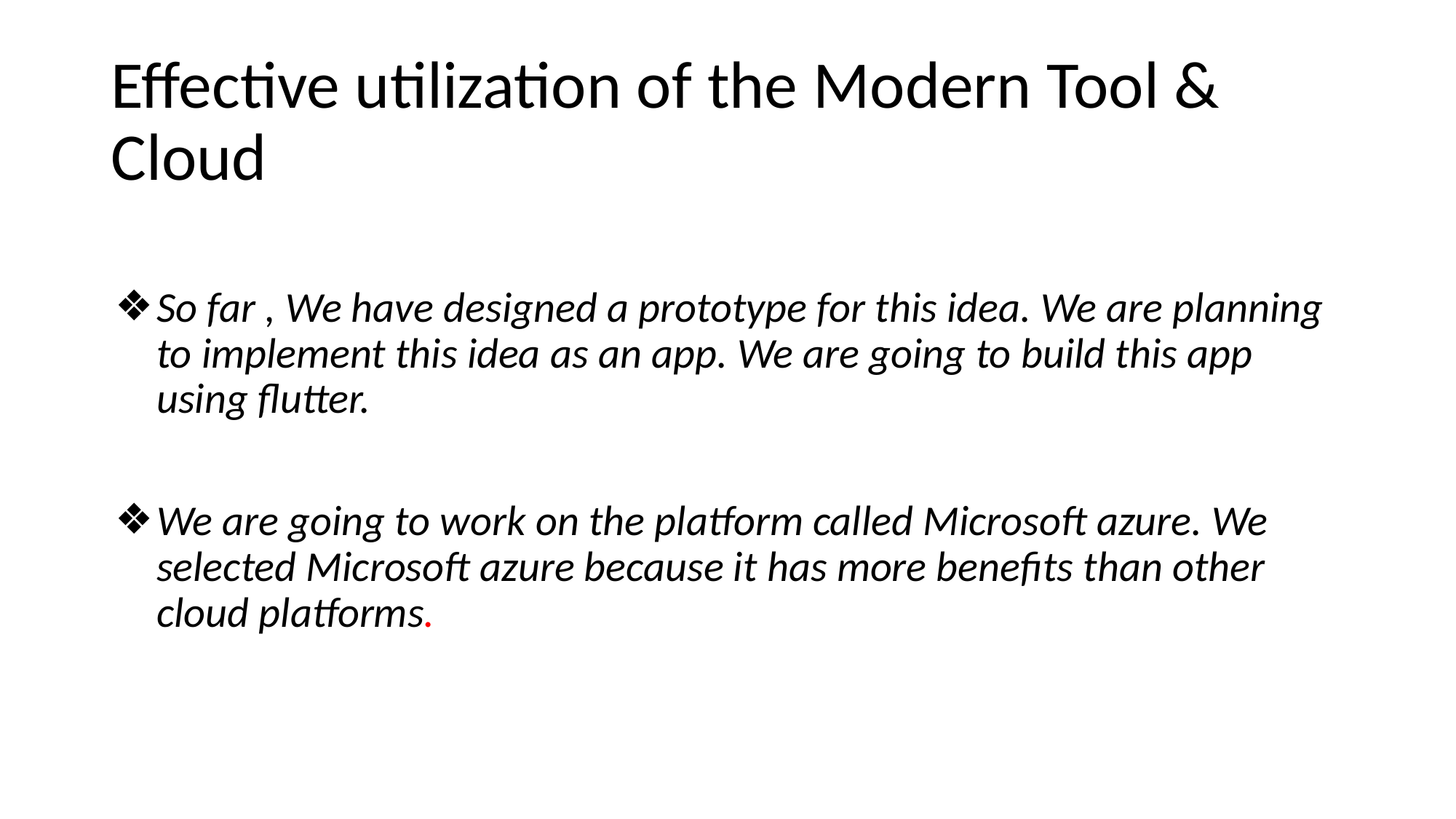

# Effective utilization of the Modern Tool & Cloud
So far , We have designed a prototype for this idea. We are planning to implement this idea as an app. We are going to build this app using flutter.

We are going to work on the platform called Microsoft azure. We selected Microsoft azure because it has more benefits than other cloud platforms.